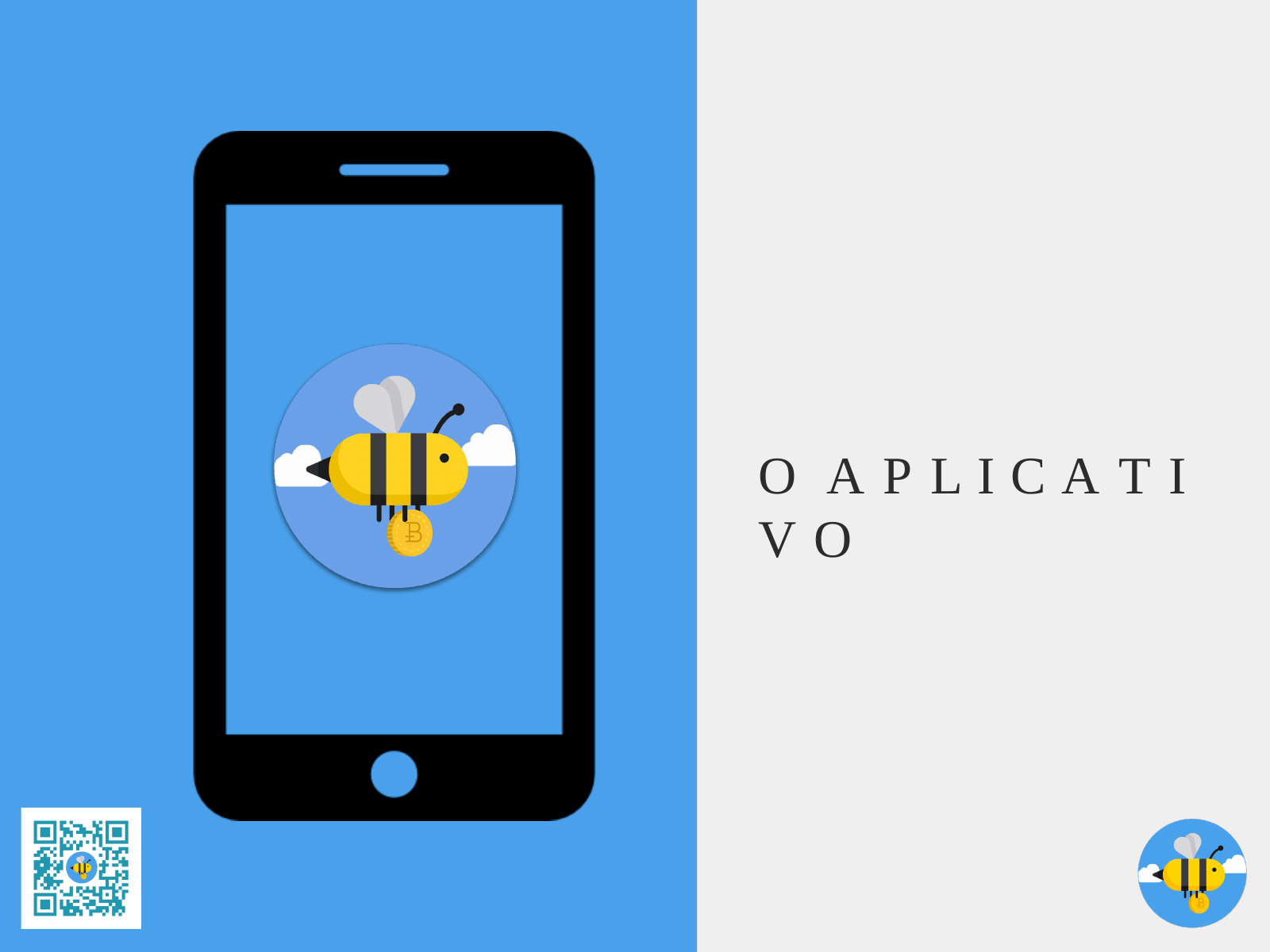

# O	A P L I C A T I V O